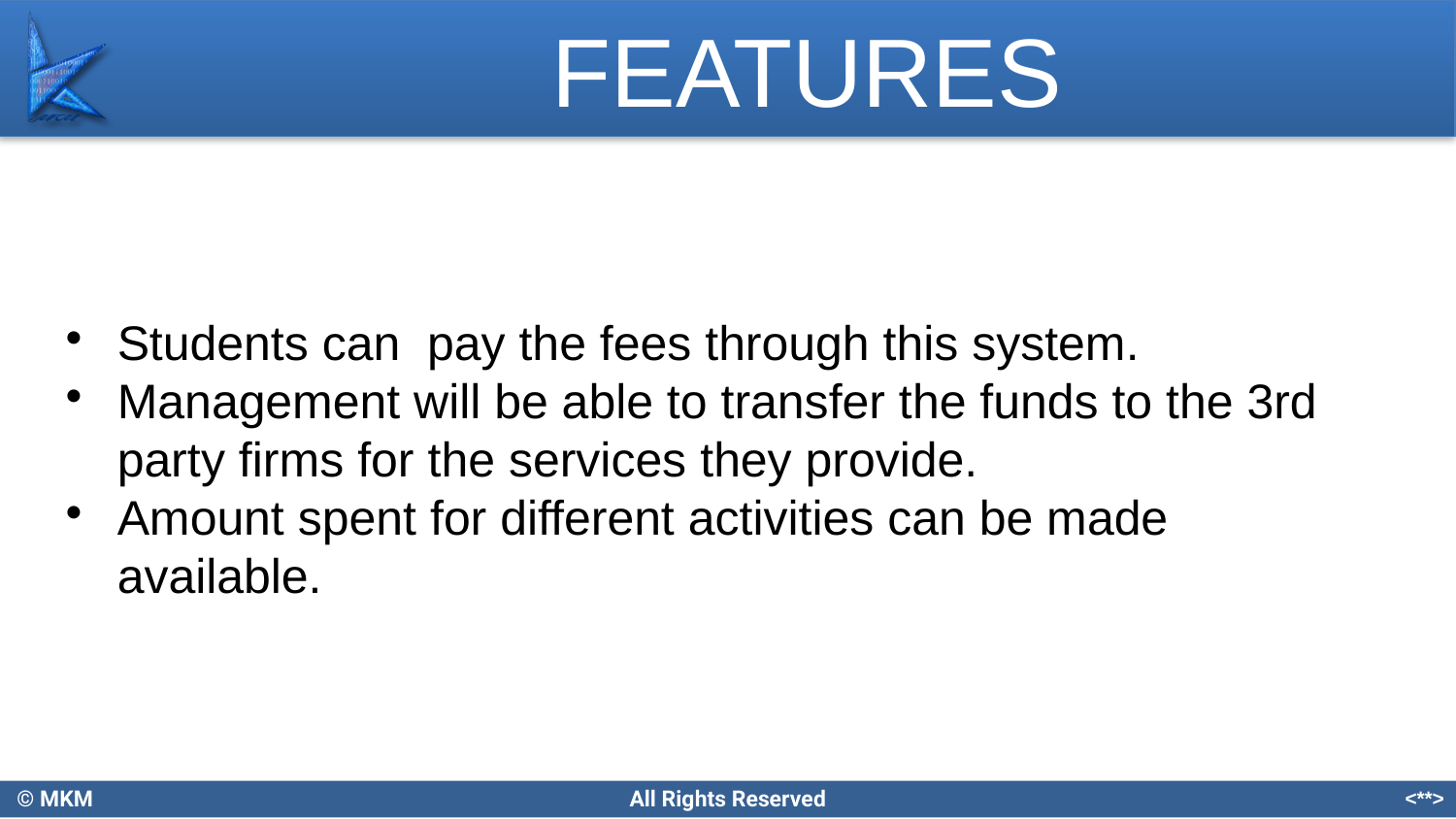

FEATURES
Students can  pay the fees through this system.
Management will be able to transfer the funds to the 3rd party firms for the services they provide.
Amount spent for different activities can be made available.